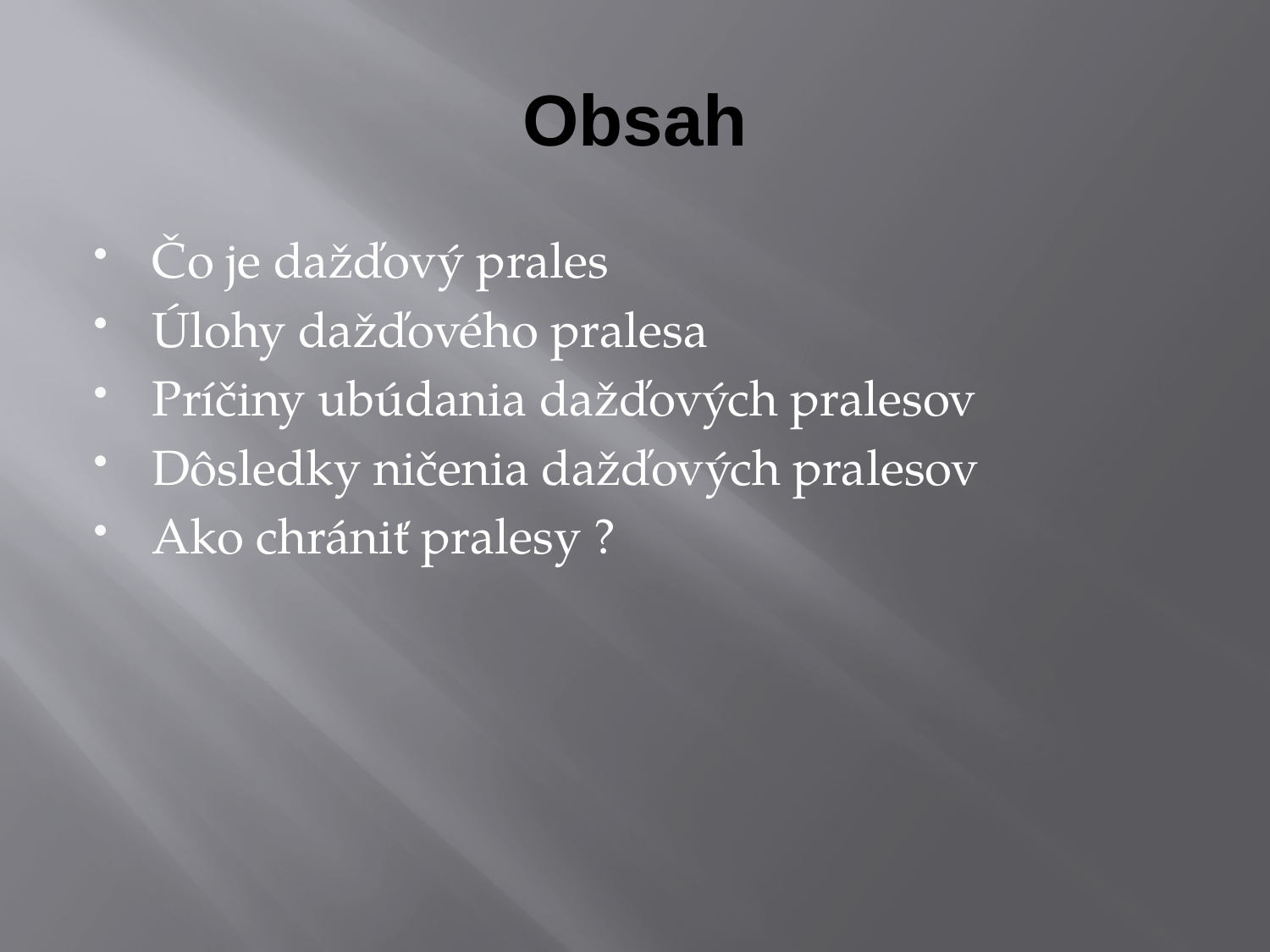

# Obsah
Čo je dažďový prales
Úlohy dažďového pralesa
Príčiny ubúdania dažďových pralesov
Dôsledky ničenia dažďových pralesov
Ako chrániť pralesy ?